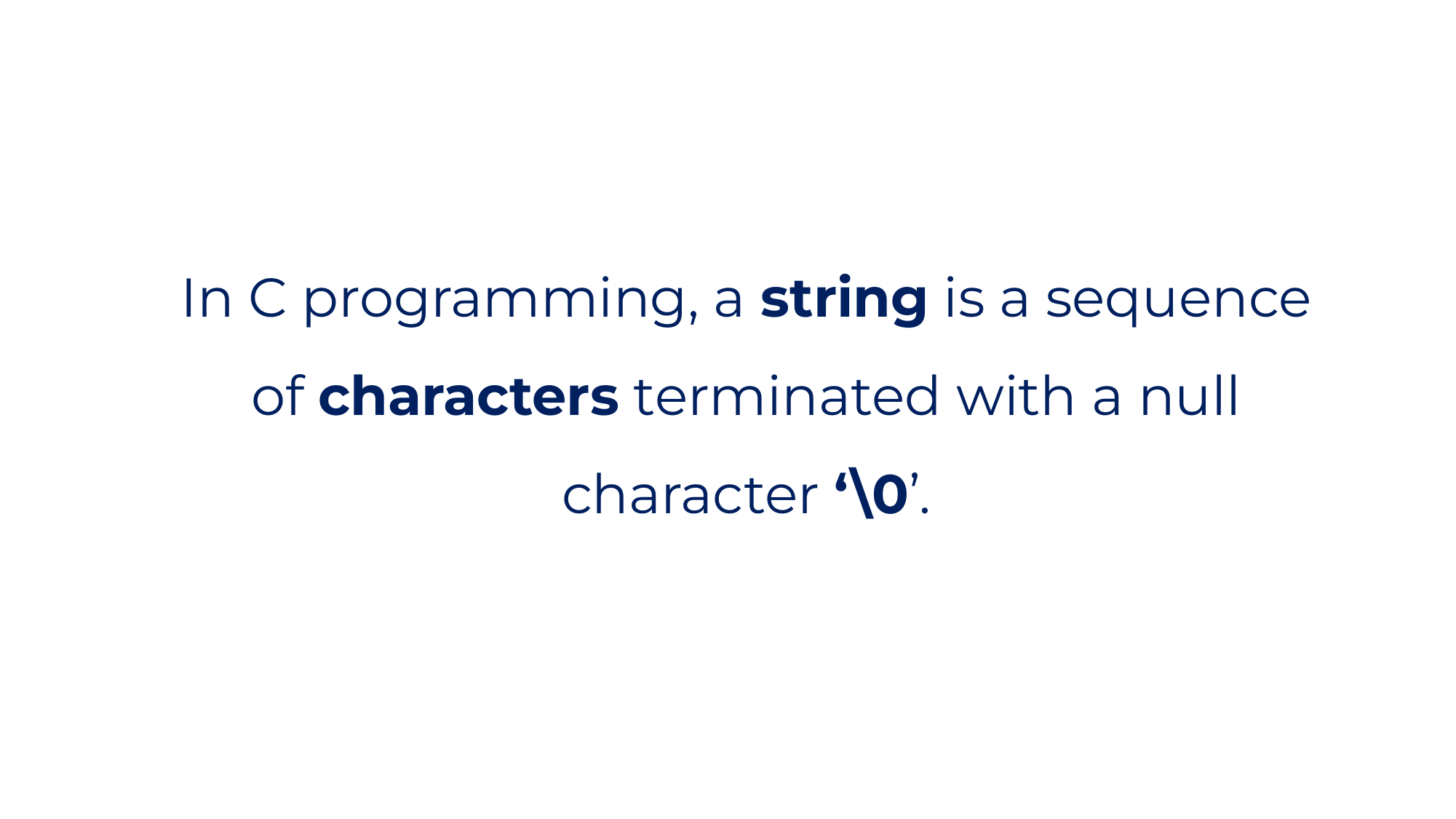

In C programming, a string is a sequence of characters terminated with a null character ‘\0’.